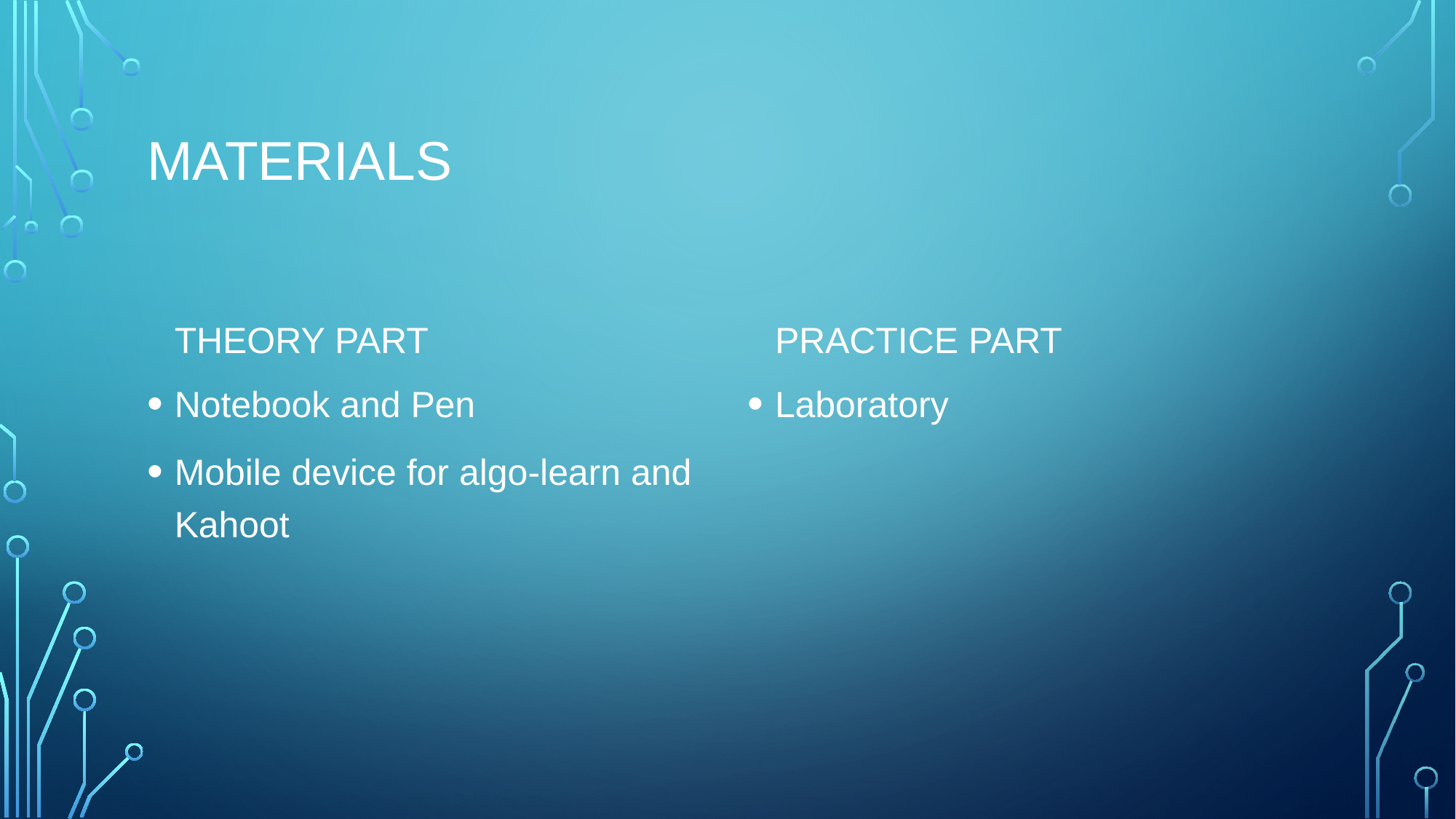

# Materials
Practice Part
Theory Part
Notebook and Pen
Mobile device for algo-learn and Kahoot
Laboratory